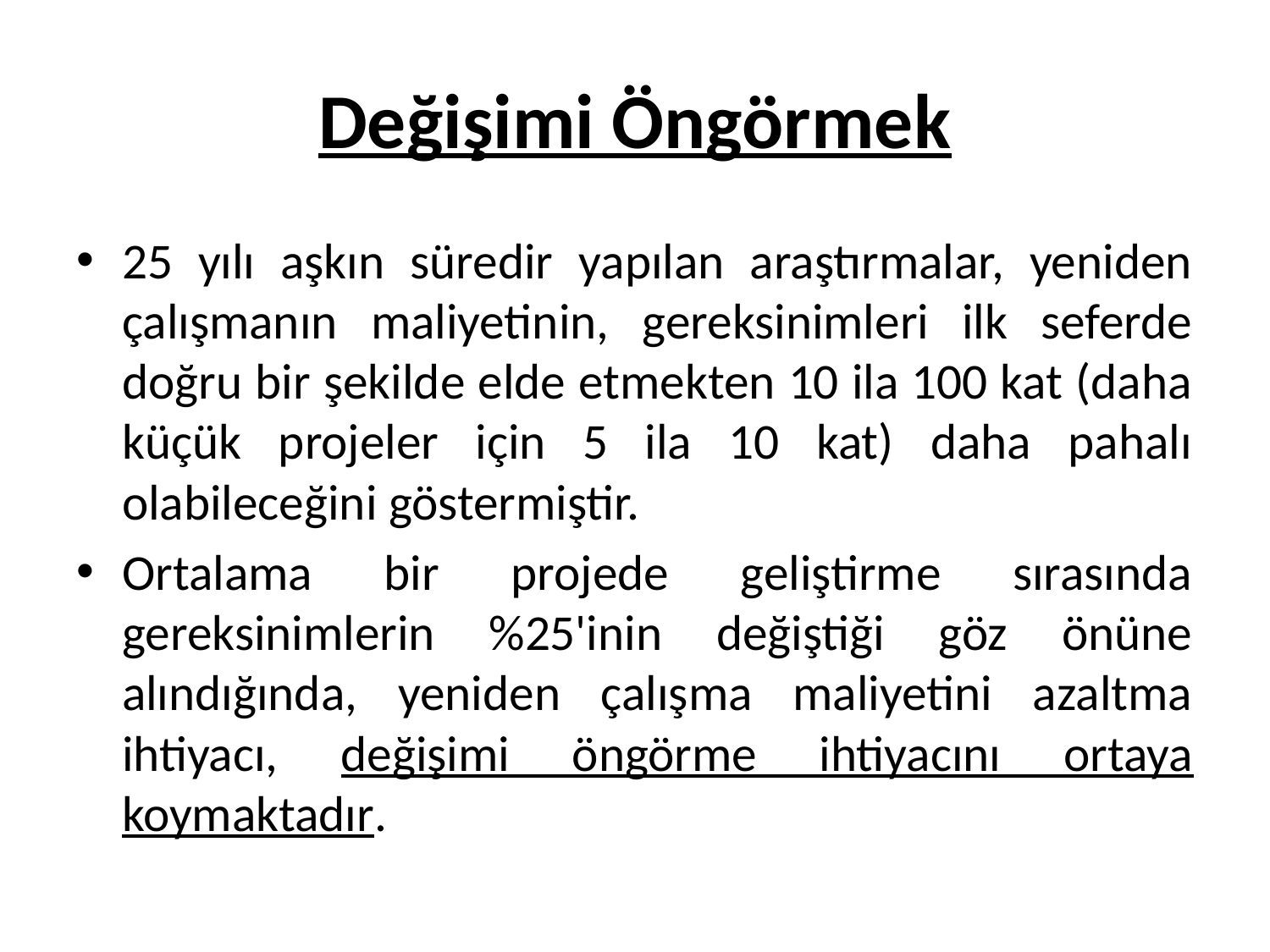

# Değişimi Öngörmek
25 yılı aşkın süredir yapılan araştırmalar, yeniden çalışmanın maliyetinin, gereksinimleri ilk seferde doğru bir şekilde elde etmekten 10 ila 100 kat (daha küçük projeler için 5 ila 10 kat) daha pahalı olabileceğini göstermiştir.
Ortalama bir projede geliştirme sırasında gereksinimlerin %25'inin değiştiği göz önüne alındığında, yeniden çalışma maliyetini azaltma ihtiyacı, değişimi öngörme ihtiyacını ortaya koymaktadır.